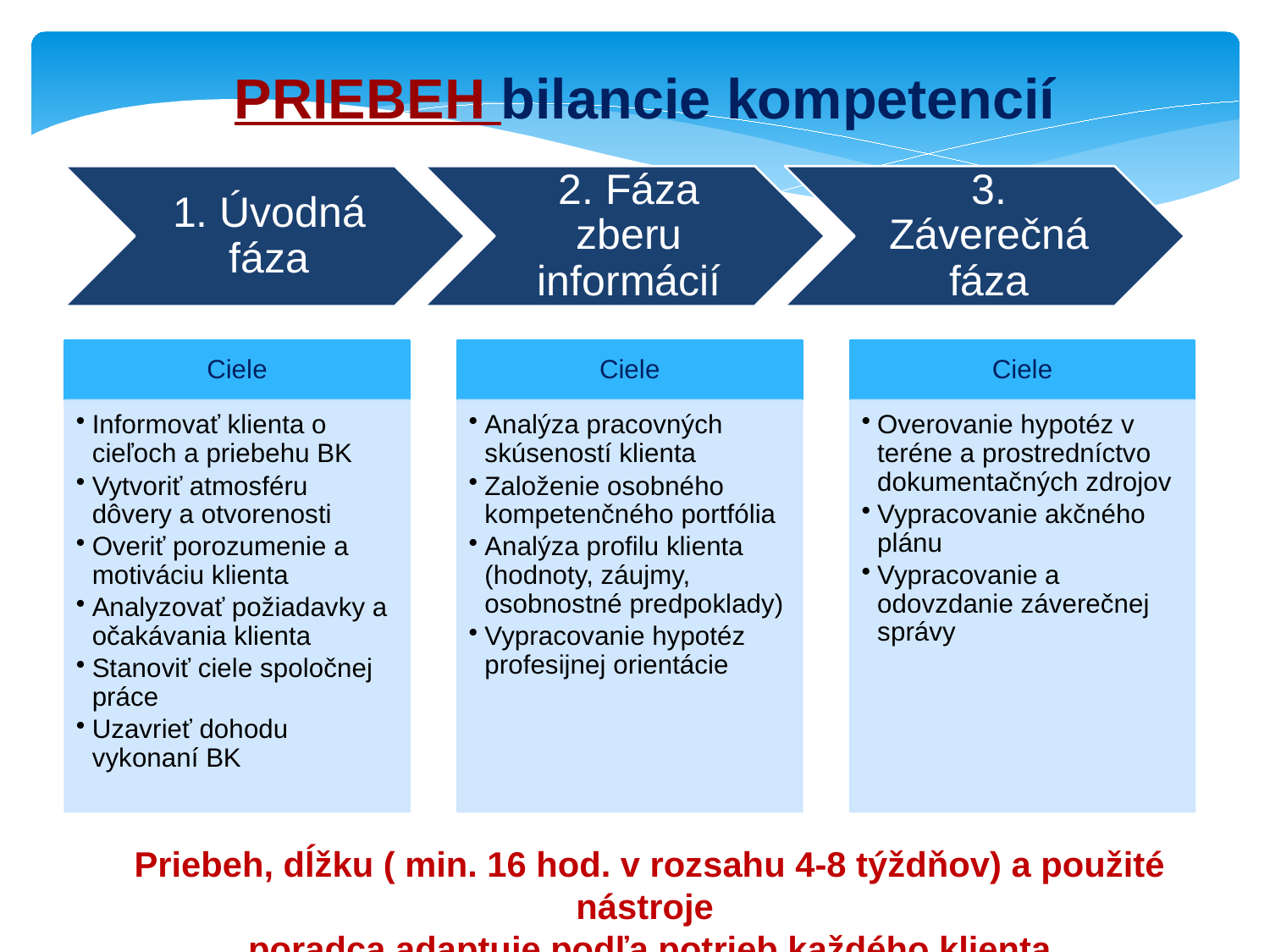

PRIEBEH bilancie kompetencií
1. Úvodná fáza
2. Fáza zberu informácií
3. Záverečná fáza
Ciele
Informovať klienta o cieľoch a priebehu BK
Vytvoriť atmosféru dôvery a otvorenosti
Overiť porozumenie a motiváciu klienta
Analyzovať požiadavky a očakávania klienta
Stanoviť ciele spoločnej práce
Uzavrieť dohodu  vykonaní BK
Ciele
Analýza pracovných skúseností klienta
Založenie osobného kompetenčného portfólia
Analýza profilu klienta (hodnoty, záujmy, osobnostné predpoklady)
Vypracovanie hypotéz profesijnej orientácie
Ciele
Overovanie hypotéz v teréne a prostredníctvo dokumentačných zdrojov
Vypracovanie akčného plánu
Vypracovanie a odovzdanie záverečnej správy
Priebeh, dĺžku ( min. 16 hod. v rozsahu 4-8 týždňov) a použité nástroje
poradca adaptuje podľa potrieb každého klienta